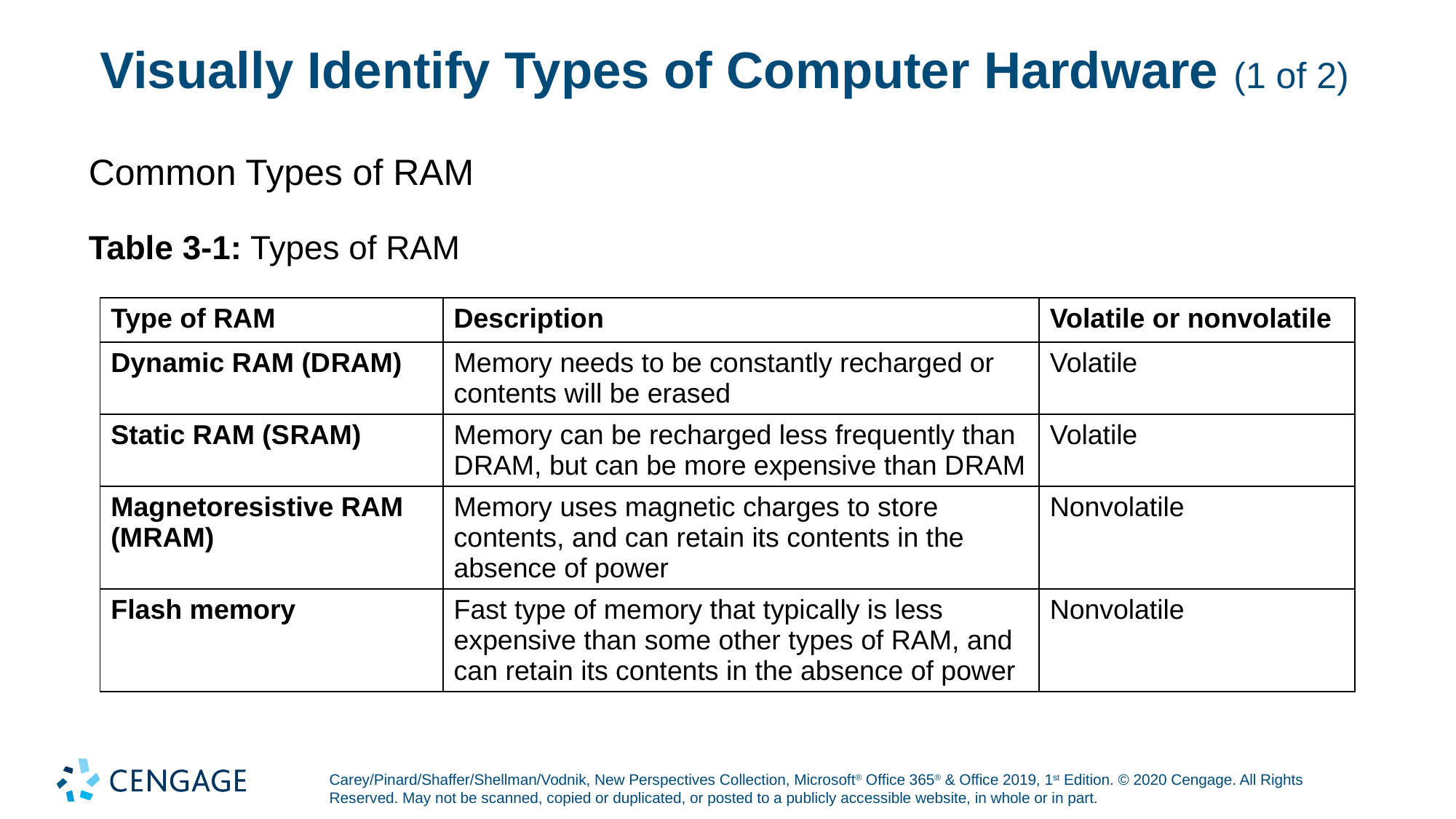

# Visually Identify Types of Computer Hardware (1 of 2)
Common Types of RAM
Table 3-1: Types of RAM
| Type of RAM | Description | Volatile or nonvolatile |
| --- | --- | --- |
| Dynamic RAM (D RAM) | Memory needs to be constantly recharged or contents will be erased | Volatile |
| Static RAM (S RAM) | Memory can be recharged less frequently than D RAM, but can be more expensive than D RAM | Volatile |
| Magnetoresistive RAM (M RAM) | Memory uses magnetic charges to store contents, and can retain its contents in the absence of power | Nonvolatile |
| Flash memory | Fast type of memory that typically is less expensive than some other types of RAM, and can retain its contents in the absence of power | Nonvolatile |